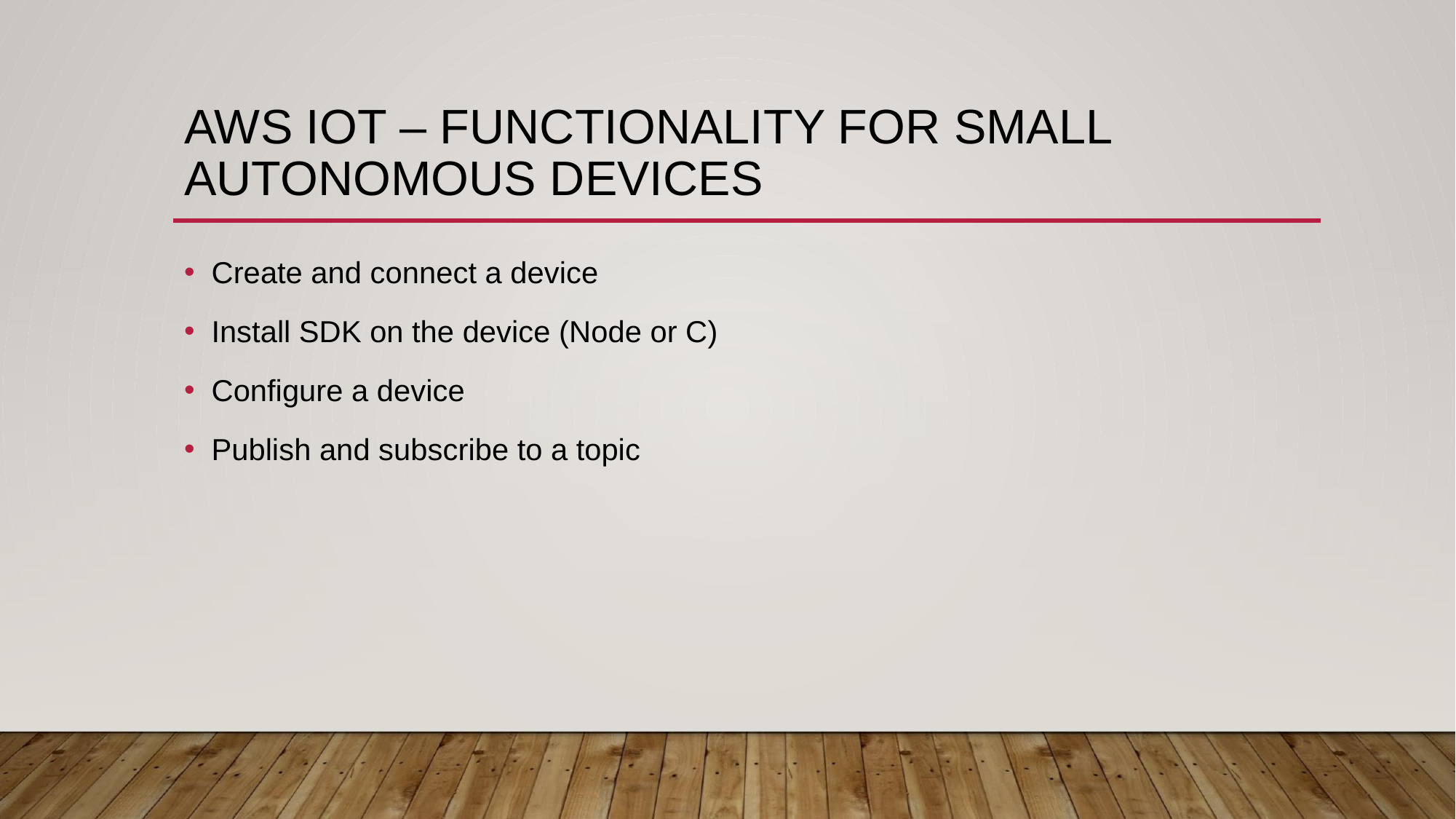

# AWS IOT – FUNCTIONALITY FOR SMALL AUTONOMOUS DEVICES
Create and connect a device
Install SDK on the device (Node or C)
Configure a device
Publish and subscribe to a topic